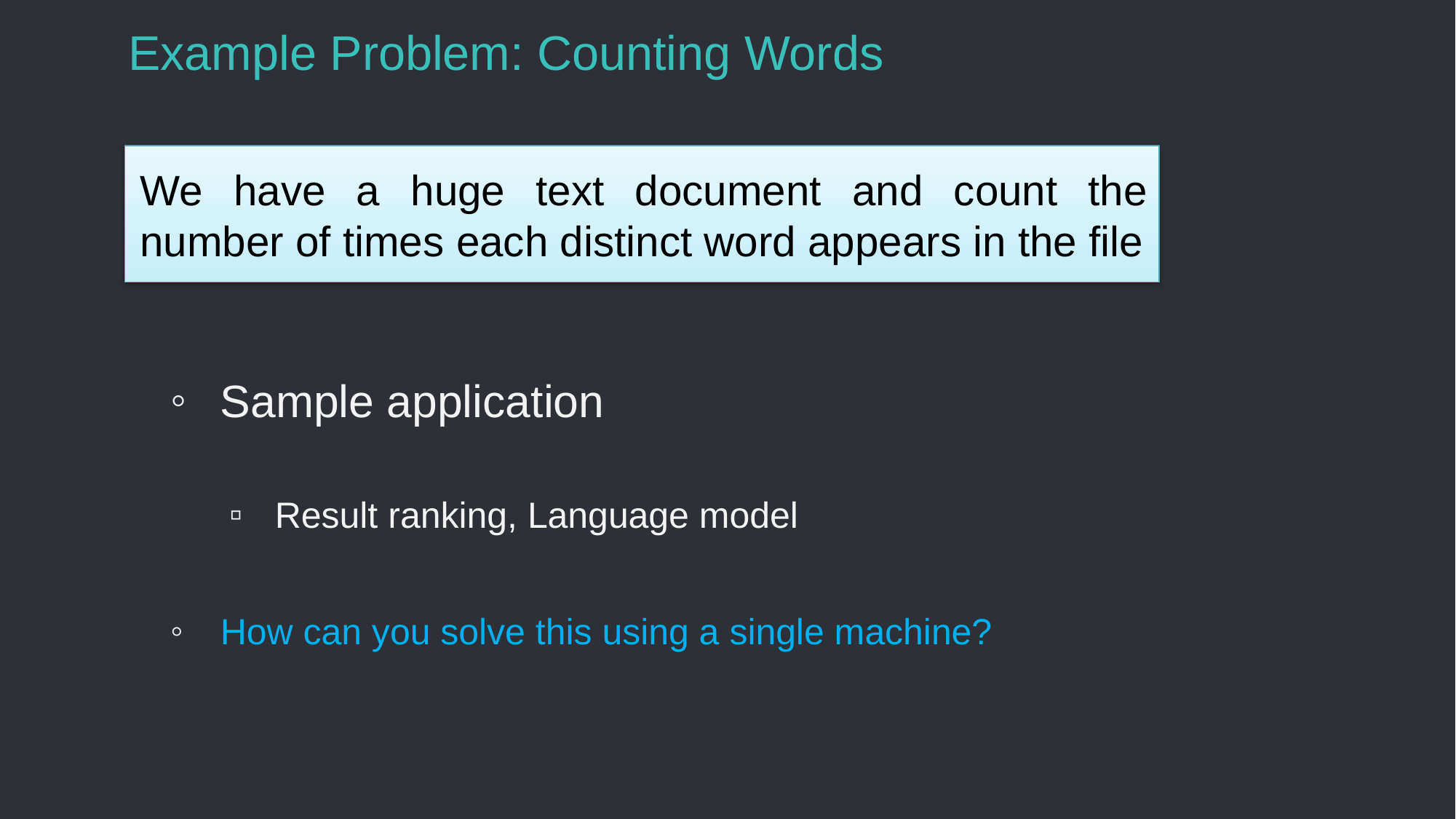

# Example Problem: Counting Words

Sample application

Result ranking, Language model

How can you solve this using a single machine?
We have a huge text document and count the number of times each distinct word appears in the file